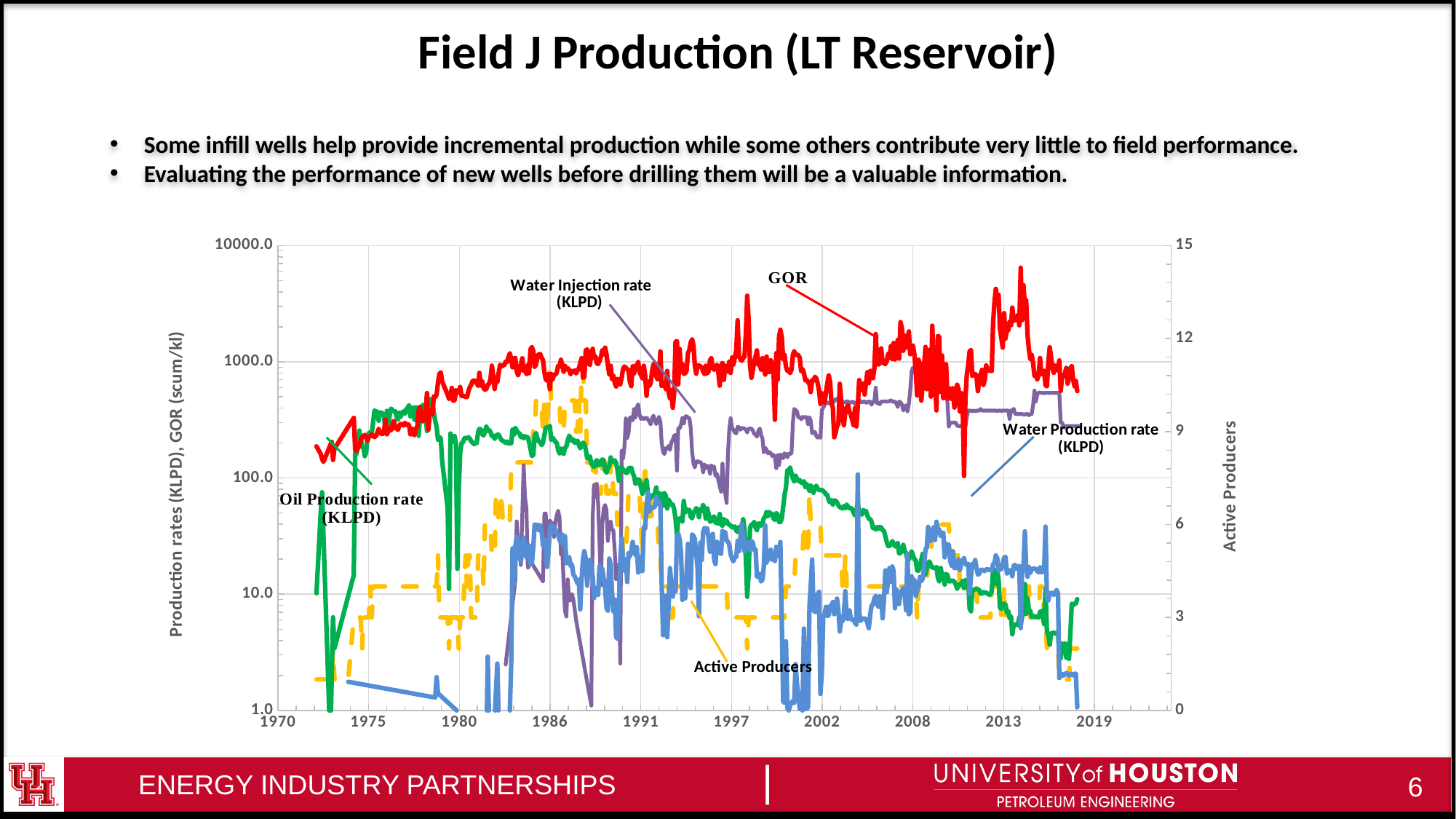

# Field J Production (LT Reservoir)
Some infill wells help provide incremental production while some others contribute very little to field performance.
Evaluating the performance of new wells before drilling them will be a valuable information.

### Chart

| Category |  |  |  |  |  |
|---|---|---|---|---|---|